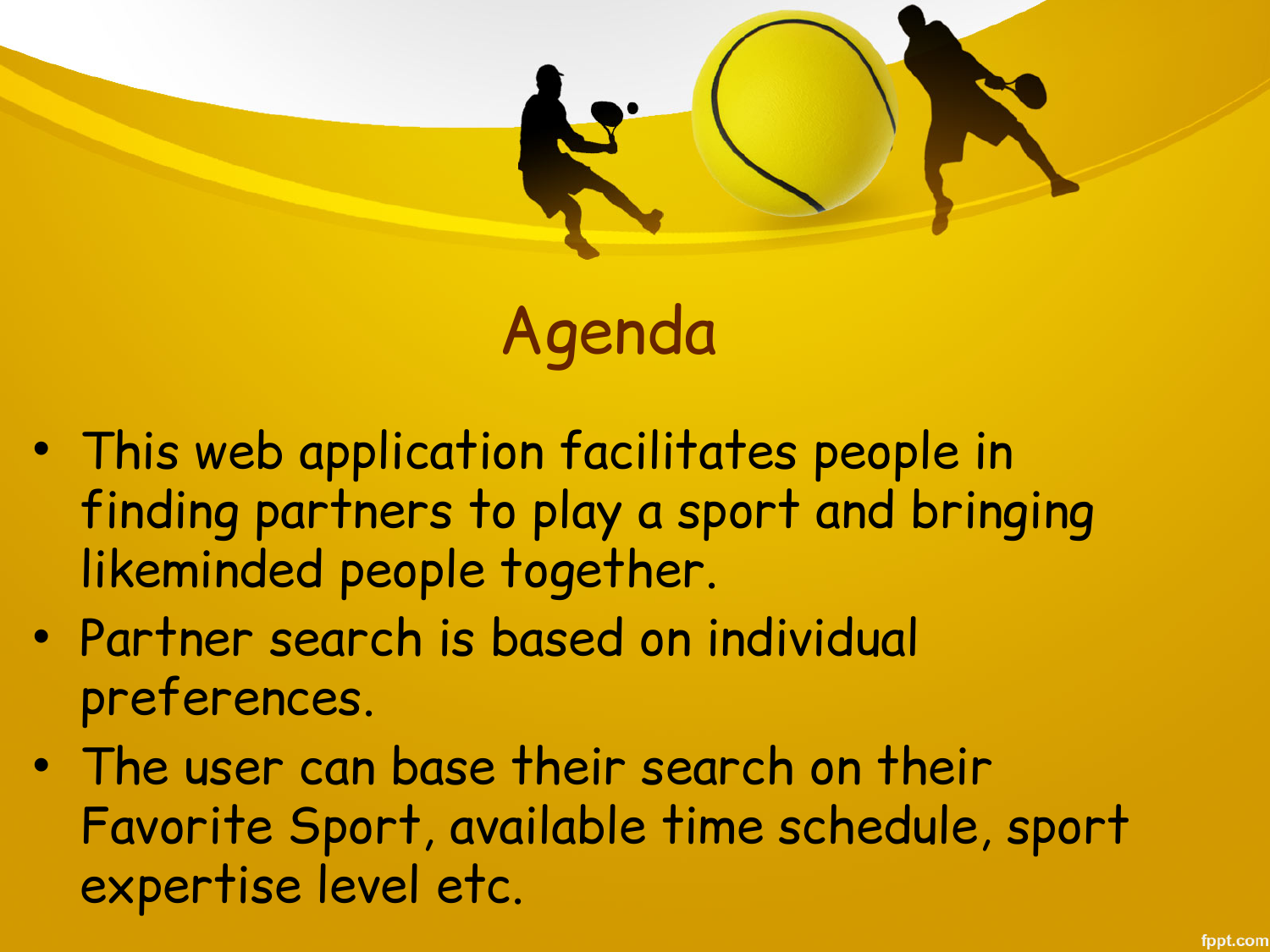

# Agenda
This web application facilitates people in finding partners to play a sport and bringing likeminded people together.
Partner search is based on individual preferences.
The user can base their search on their Favorite Sport, available time schedule, sport expertise level etc.